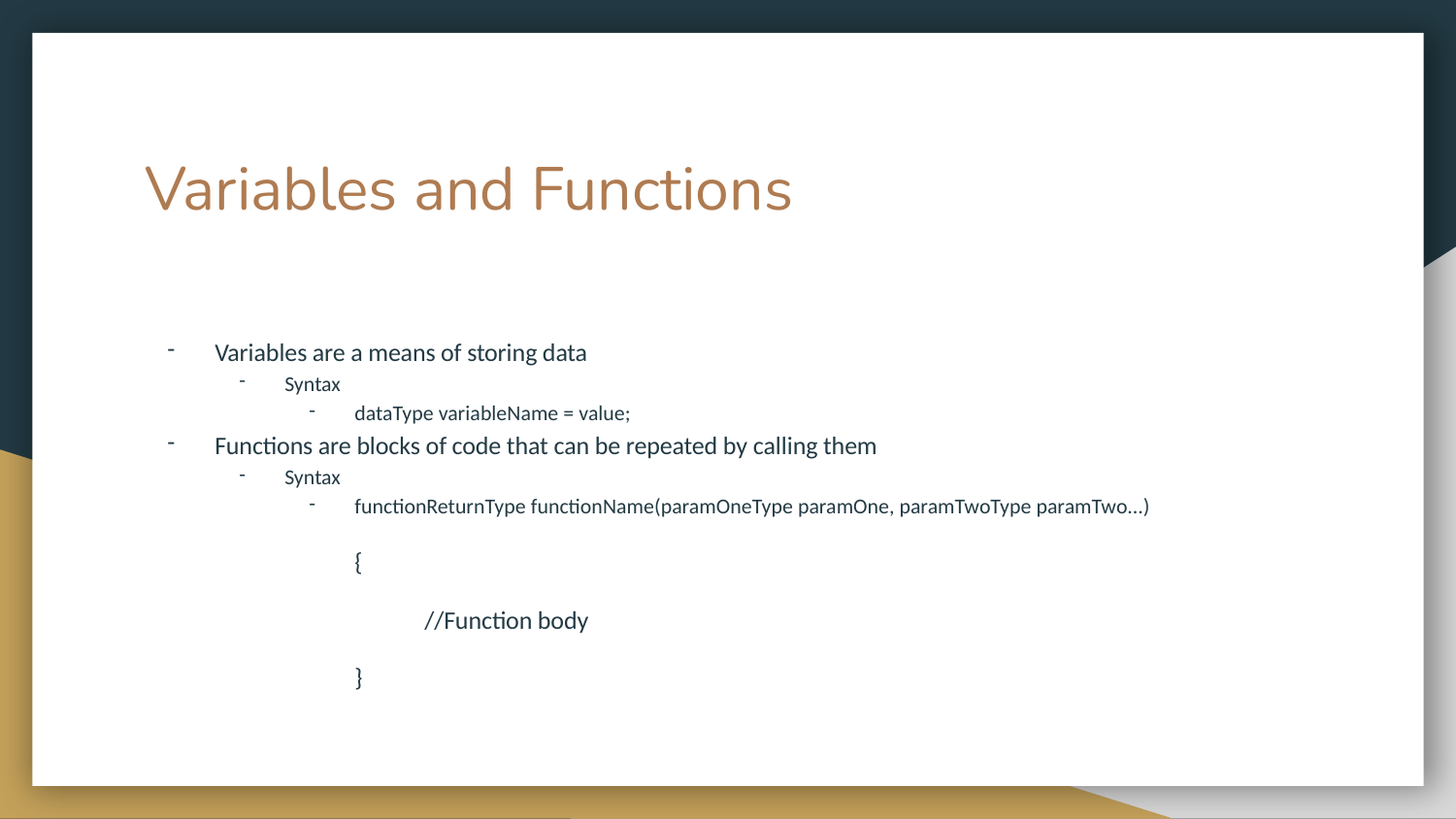

# Variables and Functions
Variables are a means of storing data
Syntax
dataType variableName = value;
Functions are blocks of code that can be repeated by calling them
Syntax
functionReturnType functionName(paramOneType paramOne, paramTwoType paramTwo...)
{
	//Function body
}